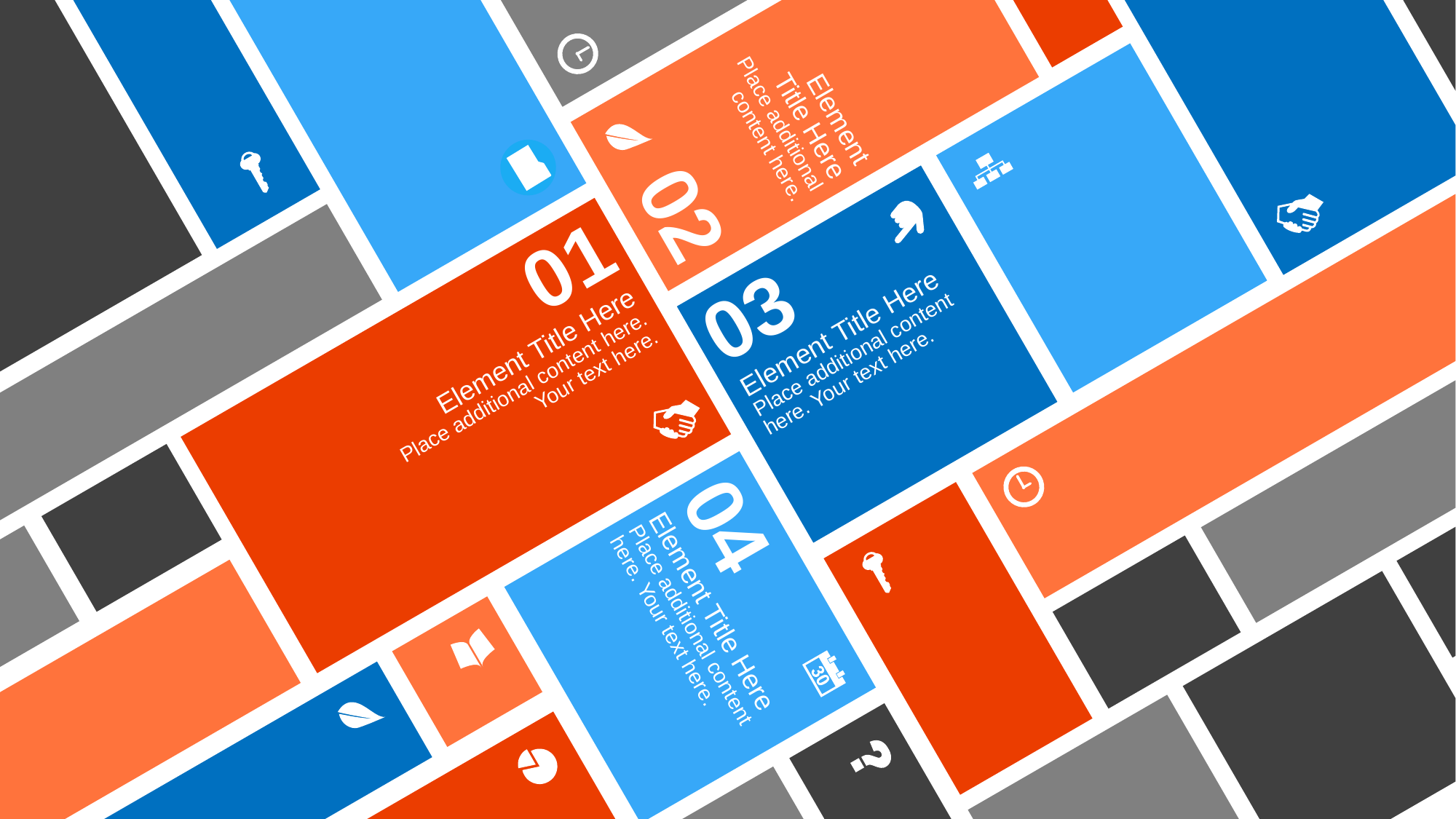

# Slide 2

Element Title Here
Place additional content here.

02

01
03

Element Title Here
Place additional content here. Your text here.

Element Title Here
Place additional content here. Your text here.

04

Element Title Here
Place additional content here. Your text here.